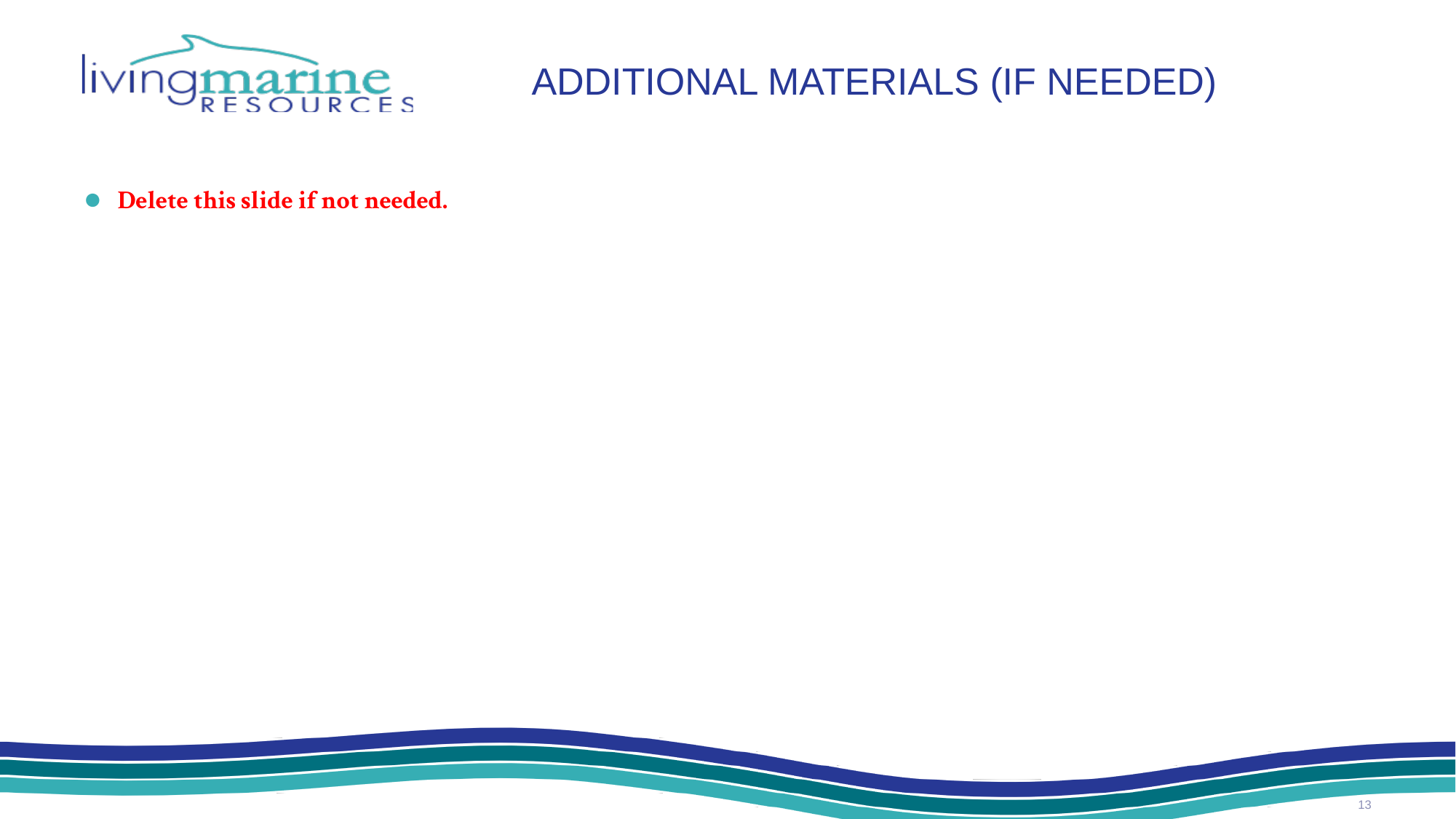

# Additional Materials (if needed)
Delete this slide if not needed.
13